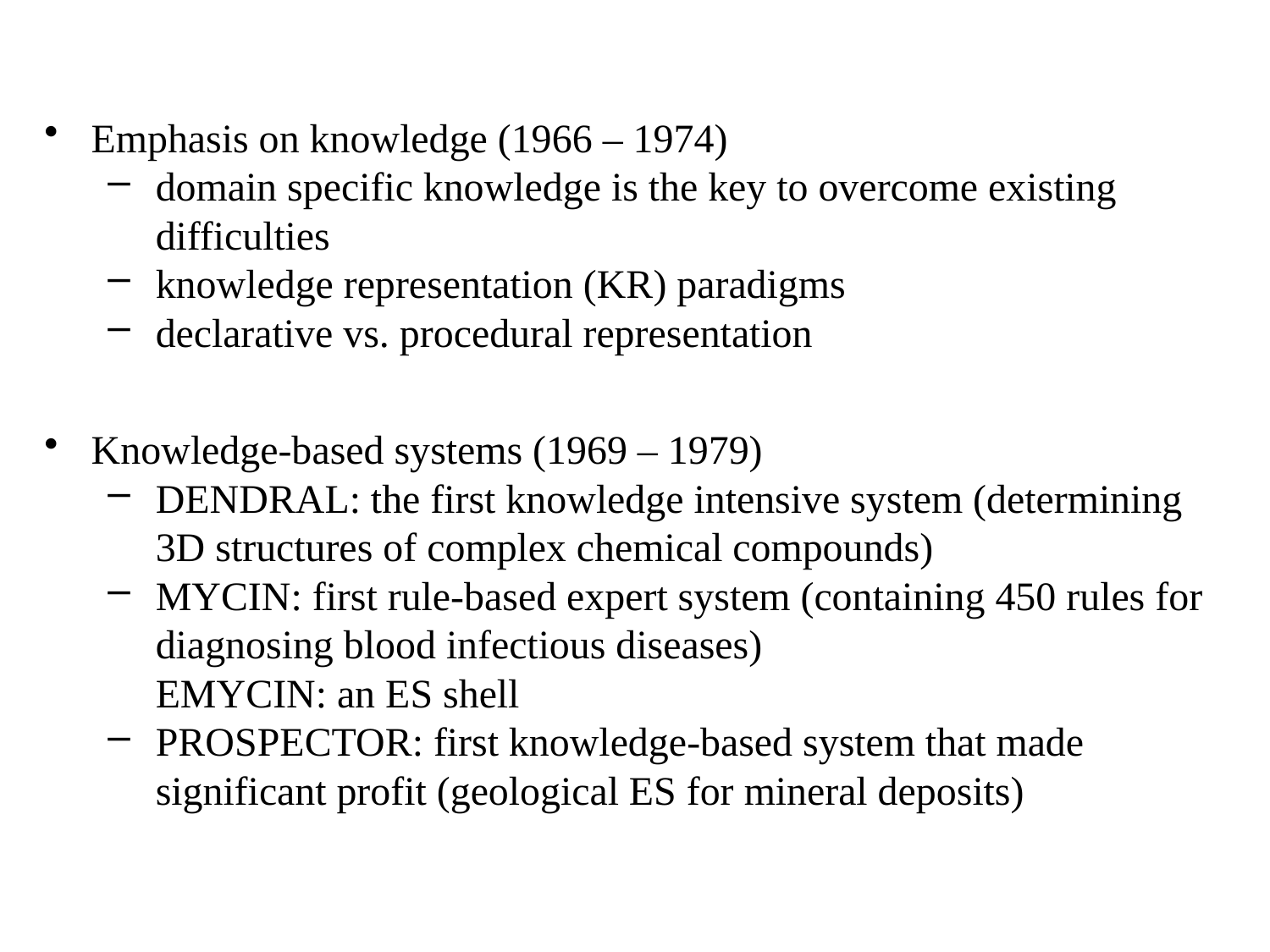

Emphasis on knowledge (1966 – 1974)
domain specific knowledge is the key to overcome existing difficulties
knowledge representation (KR) paradigms
declarative vs. procedural representation

Knowledge-based systems (1969 – 1979)
DENDRAL: the first knowledge intensive system (determining 3D structures of complex chemical compounds)
MYCIN: first rule-based expert system (containing 450 rules for diagnosing blood infectious diseases)
	EMYCIN: an ES shell
PROSPECTOR: first knowledge-based system that made significant profit (geological ES for mineral deposits)